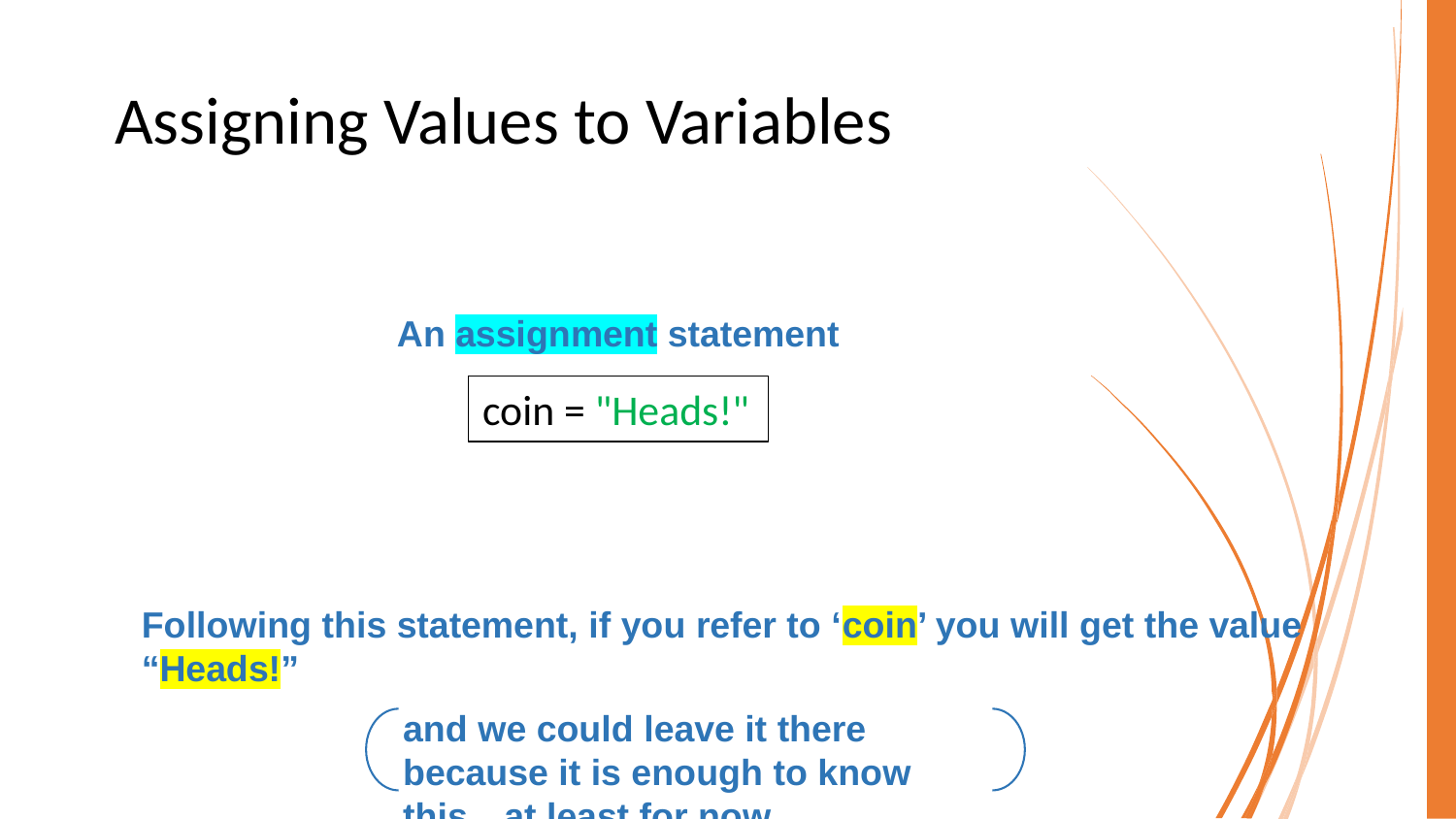

# Assigning Values to Variables
An assignment statement
coin = "Heads!"
Following this statement, if you refer to ‘coin’ you will get the value “Heads!”
and we could leave it there because it is enough to know this…at least for now

COMP40003 Software Development and Application Modelling | Email: p.c.windridge@staffs.ac.uk
3